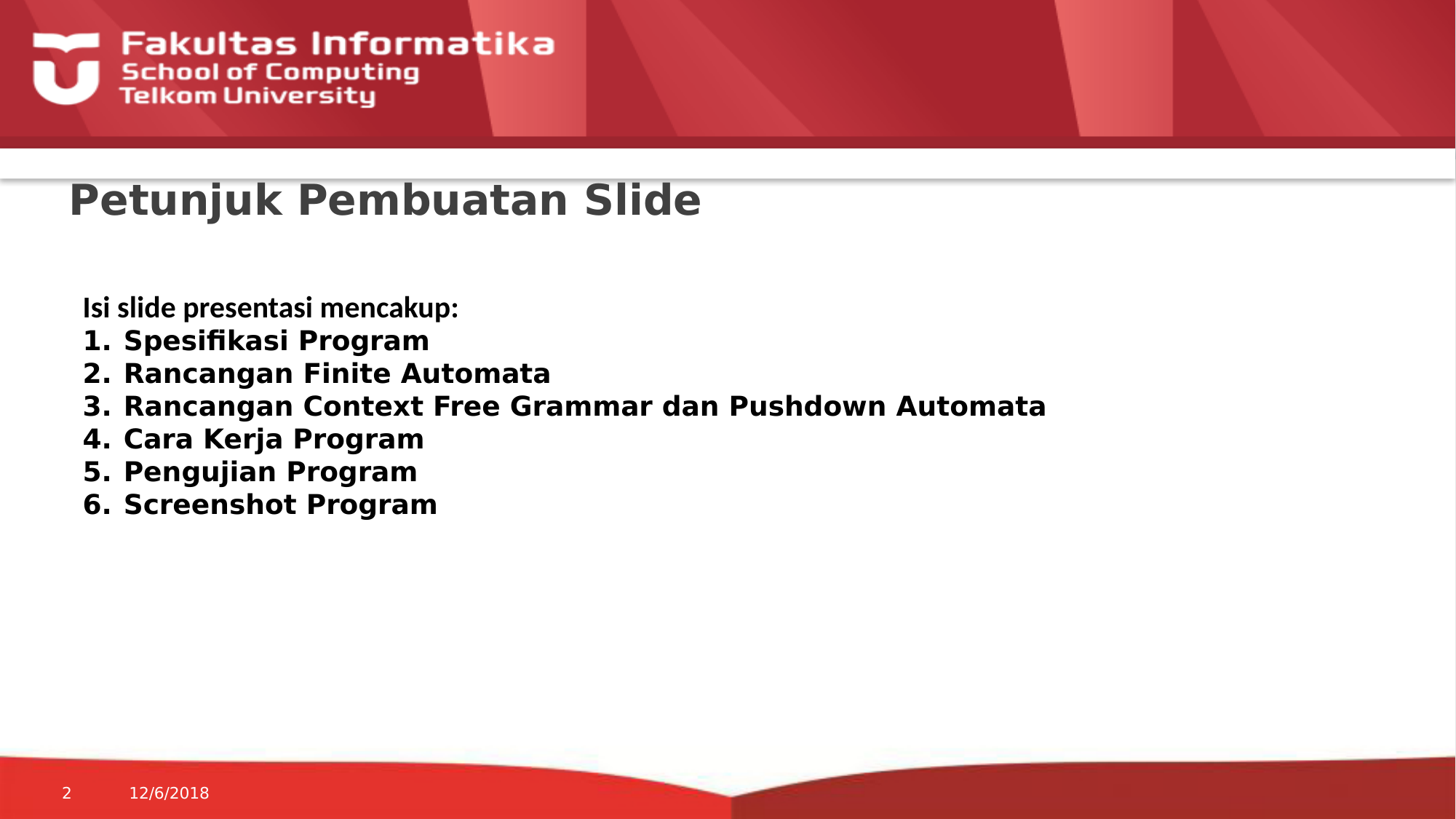

# Petunjuk Pembuatan Slide

Isi slide presentasi mencakup:
Spesifikasi Program
Rancangan Finite Automata
Rancangan Context Free Grammar dan Pushdown Automata
Cara Kerja Program
Pengujian Program
Screenshot Program

2
12/6/2018